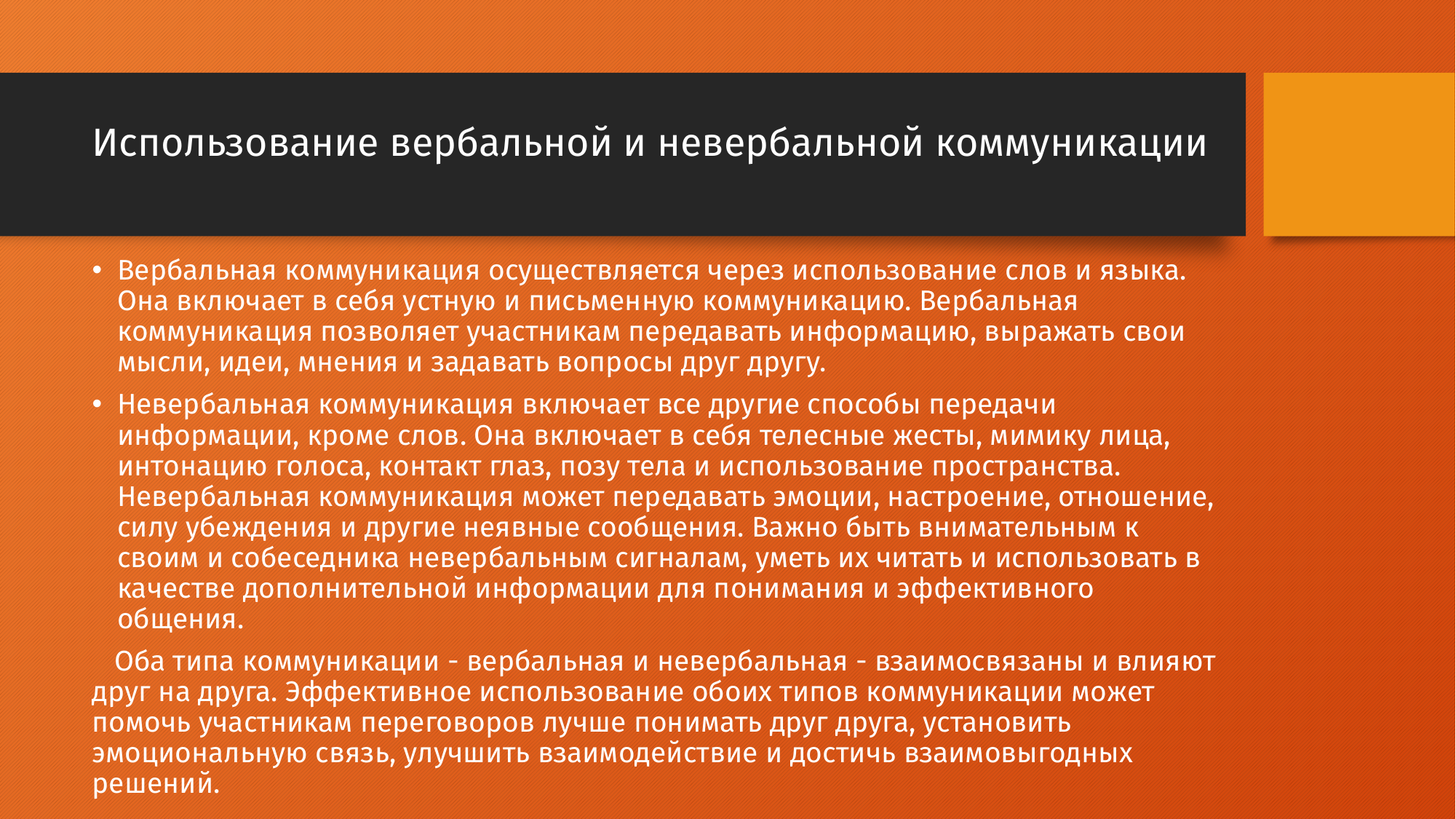

# Использование вербальной и невербальной коммуникации
Вербальная коммуникация осуществляется через использование слов и языка. Она включает в себя устную и письменную коммуникацию. Вербальная коммуникация позволяет участникам передавать информацию, выражать свои мысли, идеи, мнения и задавать вопросы друг другу.
Невербальная коммуникация включает все другие способы передачи информации, кроме слов. Она включает в себя телесные жесты, мимику лица, интонацию голоса, контакт глаз, позу тела и использование пространства. Невербальная коммуникация может передавать эмоции, настроение, отношение, силу убеждения и другие неявные сообщения. Важно быть внимательным к своим и собеседника невербальным сигналам, уметь их читать и использовать в качестве дополнительной информации для понимания и эффективного общения.
   Оба типа коммуникации - вербальная и невербальная - взаимосвязаны и влияют друг на друга. Эффективное использование обоих типов коммуникации может помочь участникам переговоров лучше понимать друг друга, установить эмоциональную связь, улучшить взаимодействие и достичь взаимовыгодных решений.